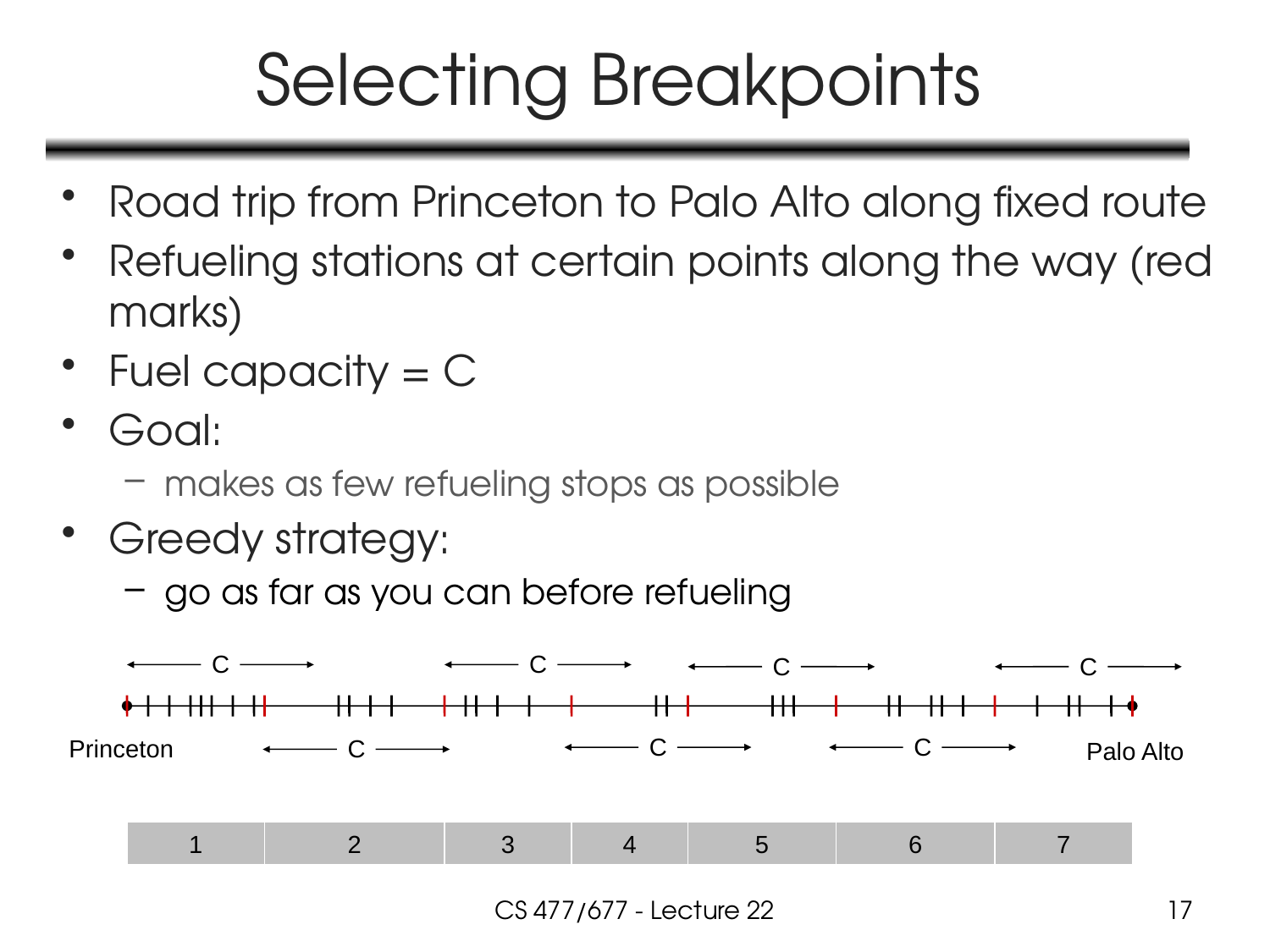

# Selecting Breakpoints
Road trip from Princeton to Palo Alto along fixed route
Refueling stations at certain points along the way (red marks)
Fuel capacity = C
Goal:
makes as few refueling stops as possible
Greedy strategy:
go as far as you can before refueling
C

C

C

C

C

C

Princeton
C

Palo Alto
1
2
3
4
5
6
7
CS 477/677 - Lecture 22
17